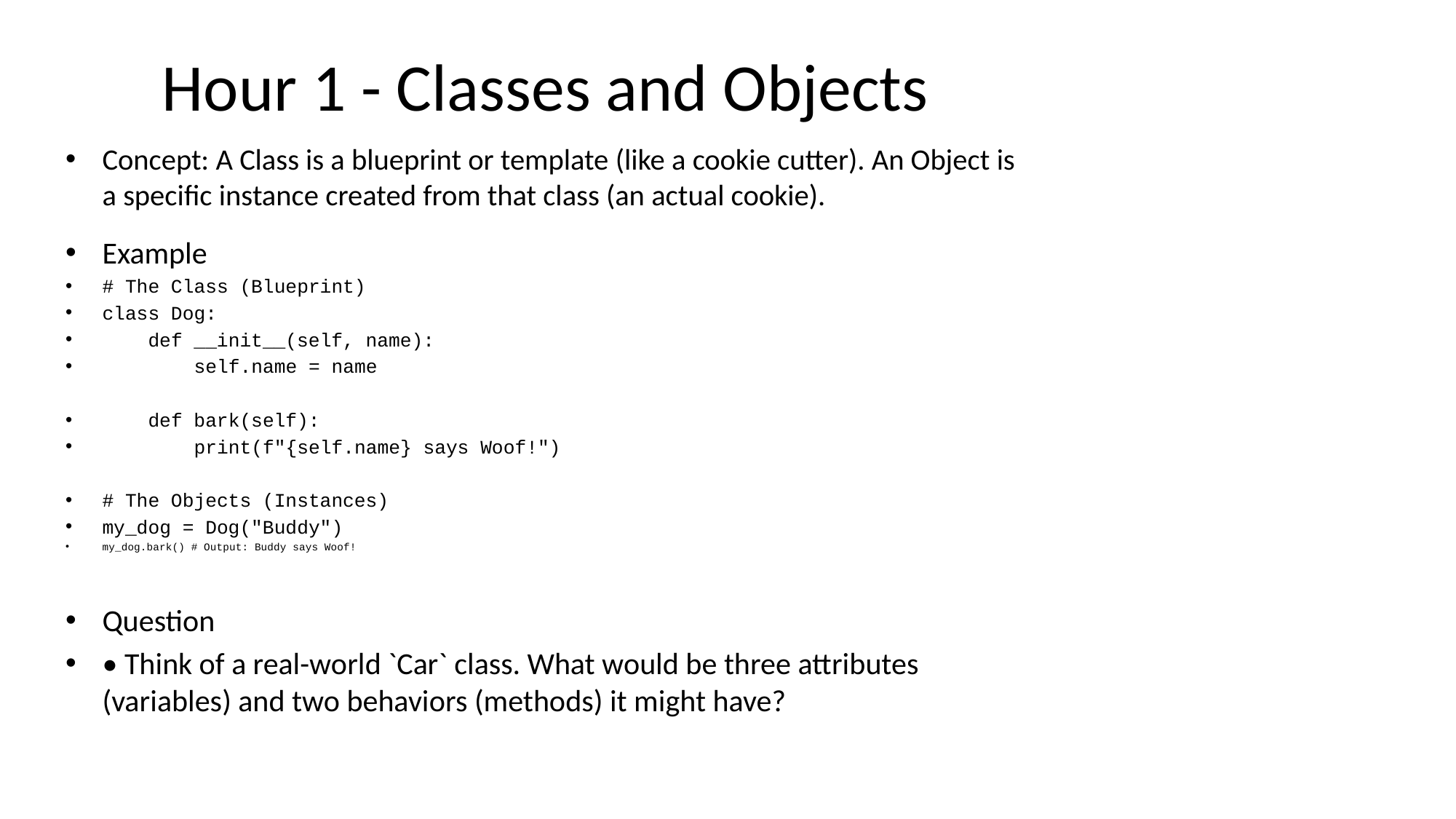

# Hour 1 - Classes and Objects
Concept: A Class is a blueprint or template (like a cookie cutter). An Object is a specific instance created from that class (an actual cookie).

Example
# The Class (Blueprint)
class Dog:
    def __init__(self, name):
        self.name = name

    def bark(self):
        print(f"{self.name} says Woof!")

# The Objects (Instances)
my_dog = Dog("Buddy")
my_dog.bark() # Output: Buddy says Woof!

Question
• Think of a real-world `Car` class. What would be three attributes (variables) and two behaviors (methods) it might have?